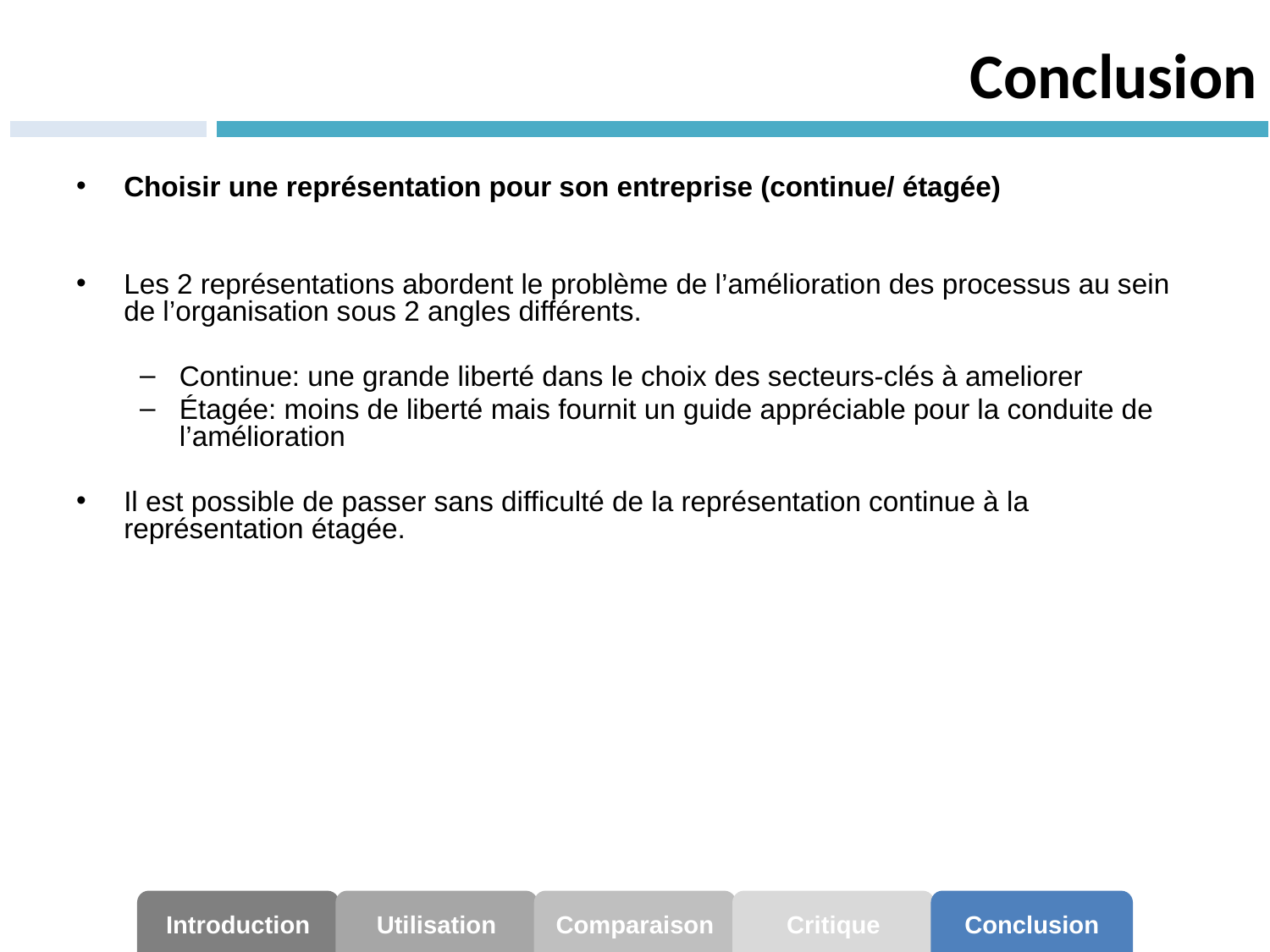

Conclusion

Choisir une représentation pour son entreprise (continue/ étagée)

Les 2 représentations abordent le problème de l’amélioration des processus au sein de l’organisation sous 2 angles différents.

Continue: une grande liberté dans le choix des secteurs-clés à ameliorer
Étagée: moins de liberté mais fournit un guide appréciable pour la conduite de l’amélioration

Il est possible de passer sans difficulté de la représentation continue à la représentation étagée.

Introduction
Utilisation
Comparaison
Critique
Conclusion